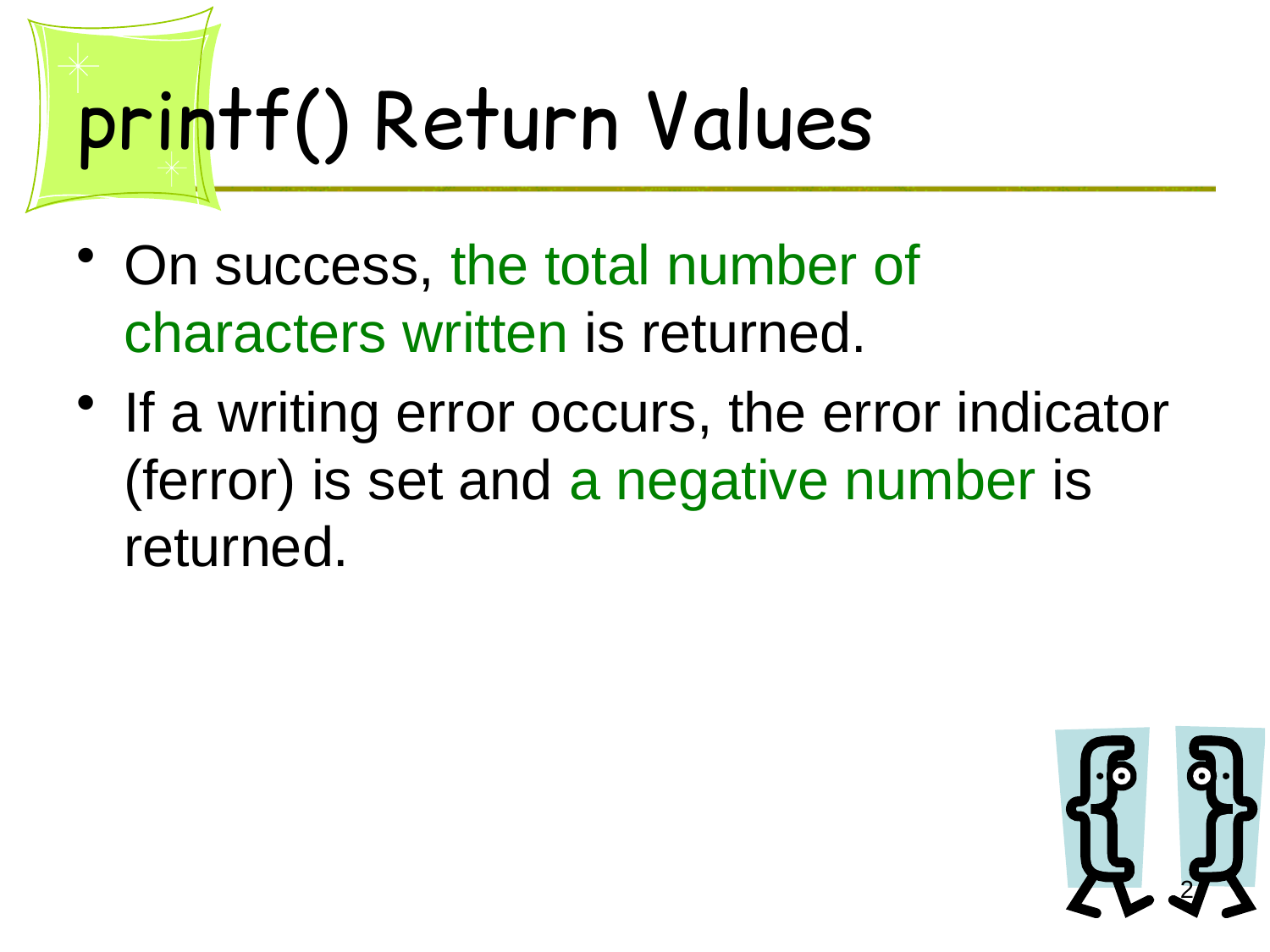

# printf() Return Values
On success, the total number of characters written is returned.
If a writing error occurs, the error indicator (ferror) is set and a negative number is returned.
2